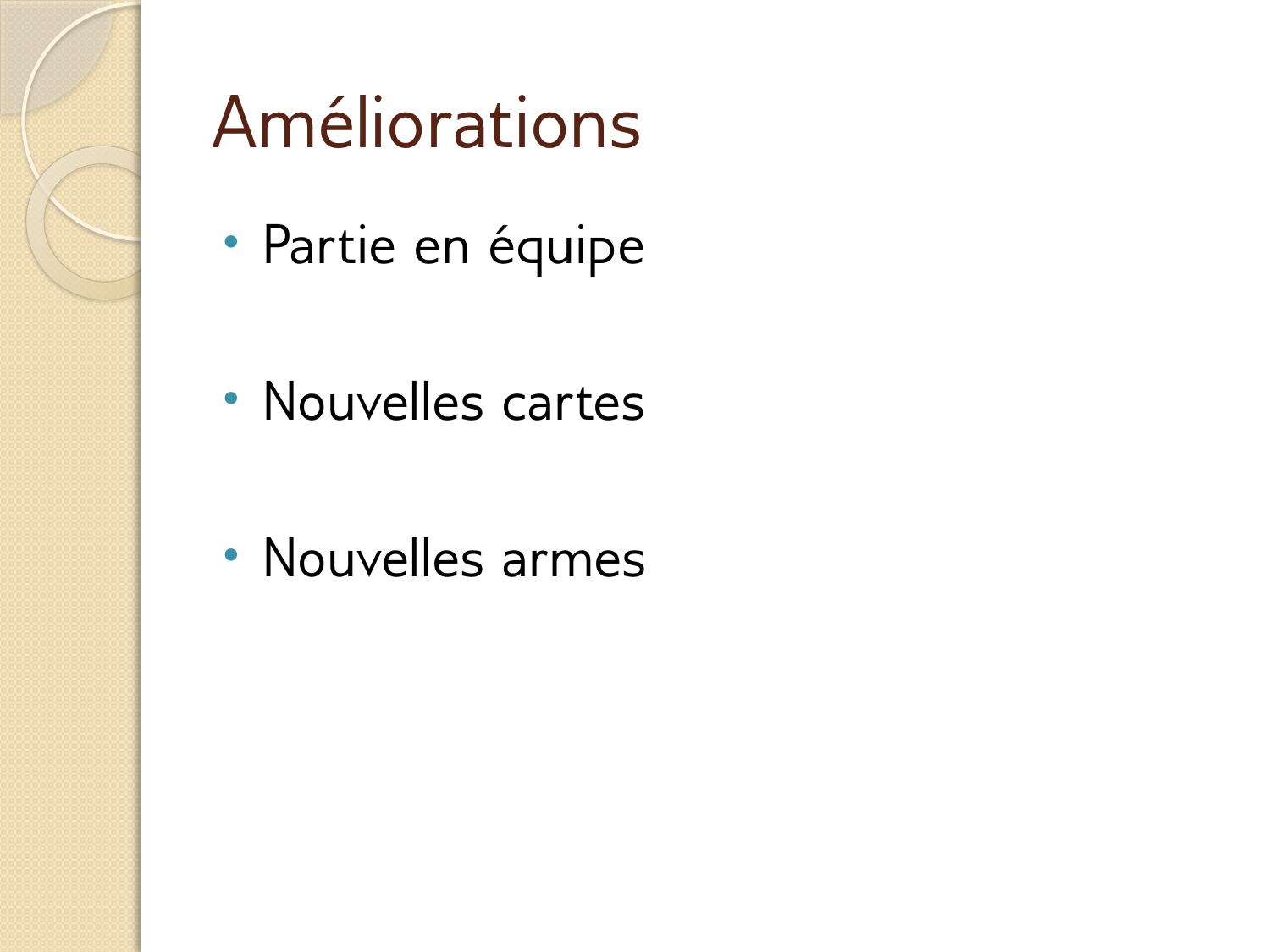

# Améliorations
Partie en équipe

Nouvelles cartes

Nouvelles armes